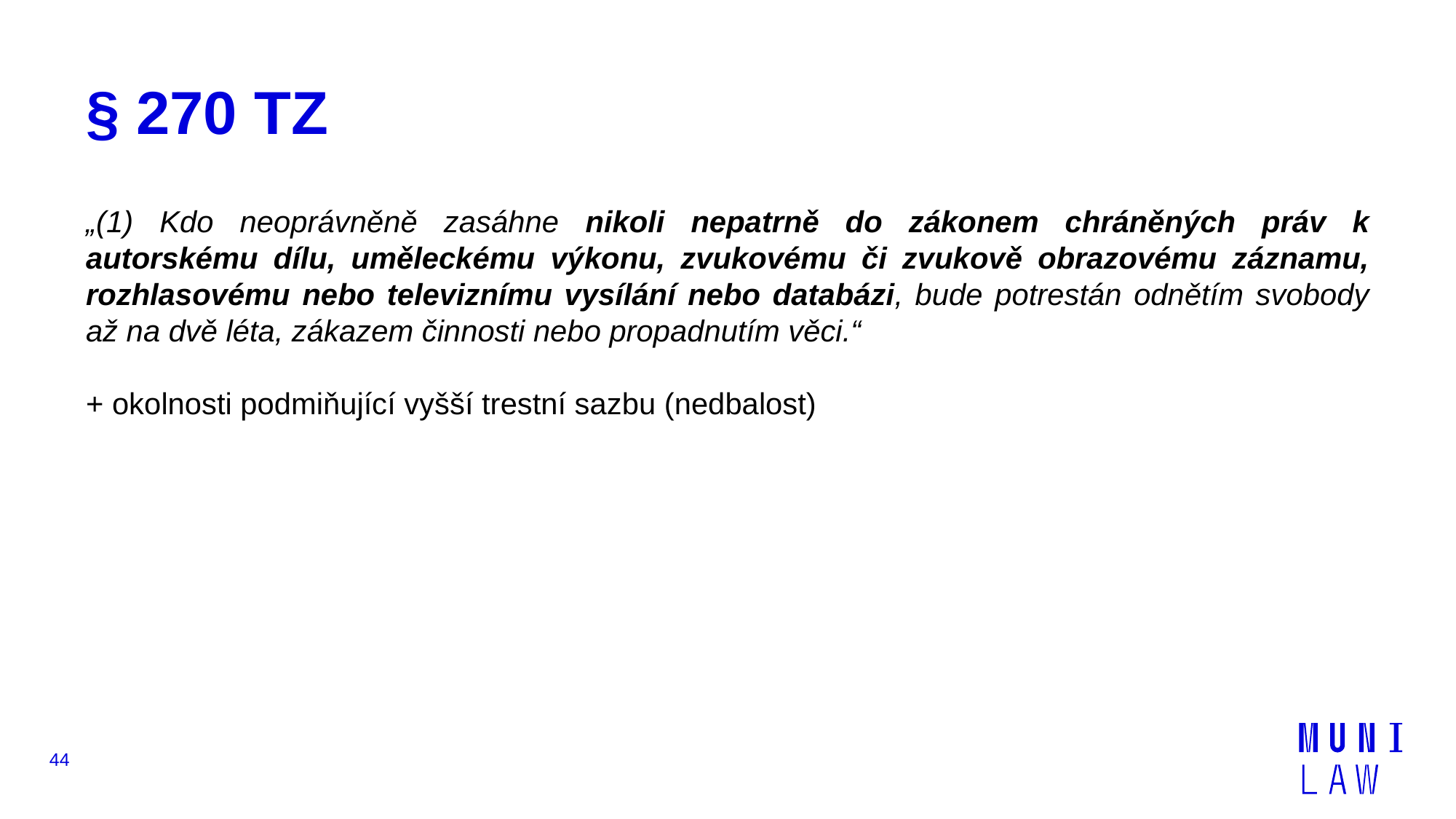

# § 270 TZ
„(1) Kdo neoprávněně zasáhne nikoli nepatrně do zákonem chráněných práv k autorskému dílu, uměleckému výkonu, zvukovému či zvukově obrazovému záznamu, rozhlasovému nebo televiznímu vysílání nebo databázi, bude potrestán odnětím svobody až na dvě léta, zákazem činnosti nebo propadnutím věci.“

+ okolnosti podmiňující vyšší trestní sazbu (nedbalost)
44